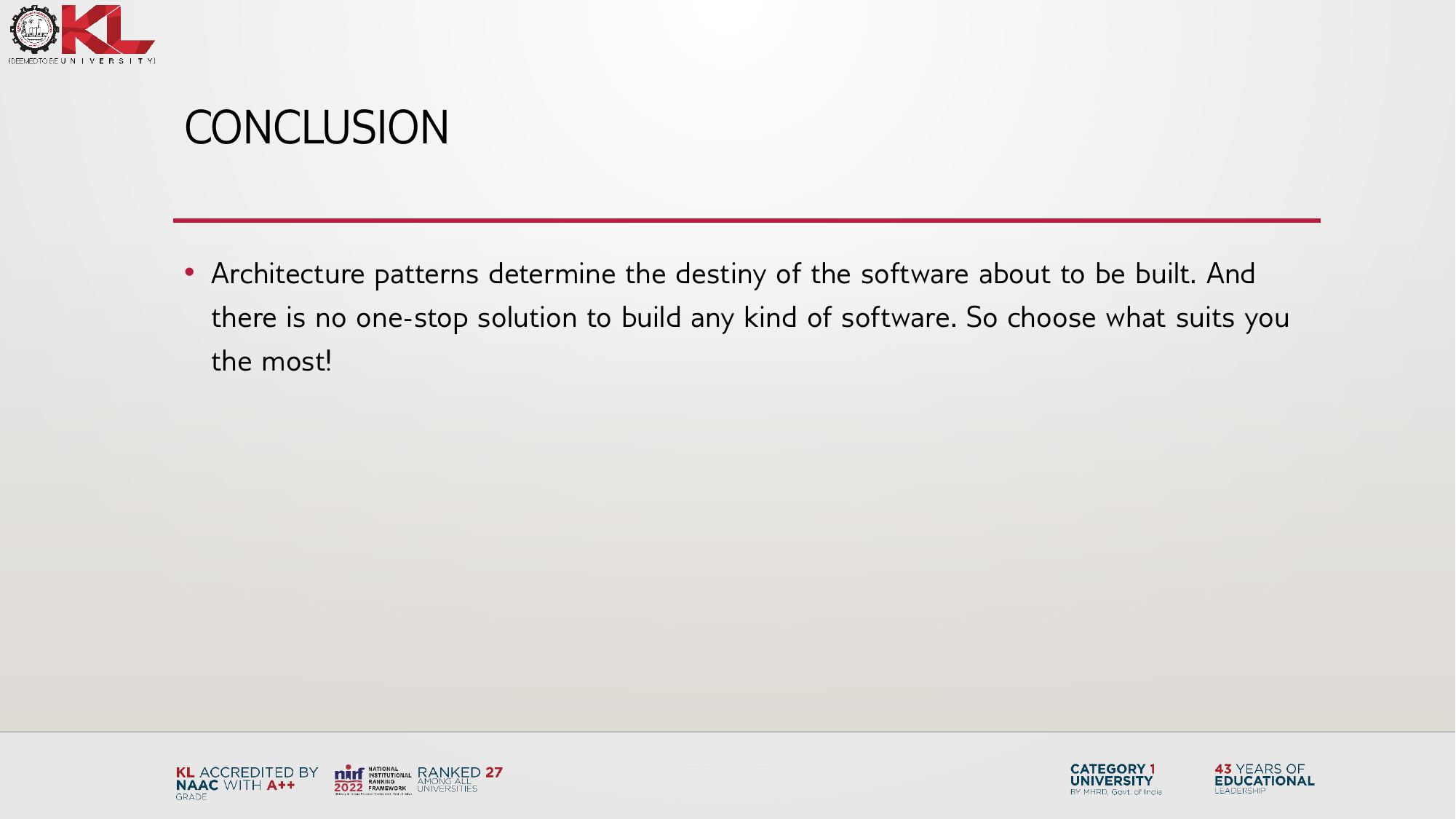

# CONCLUSION
Architecture patterns determine the destiny of the software about to be built. And there is no one-stop solution to build any kind of software. So choose what suits you the most!
11